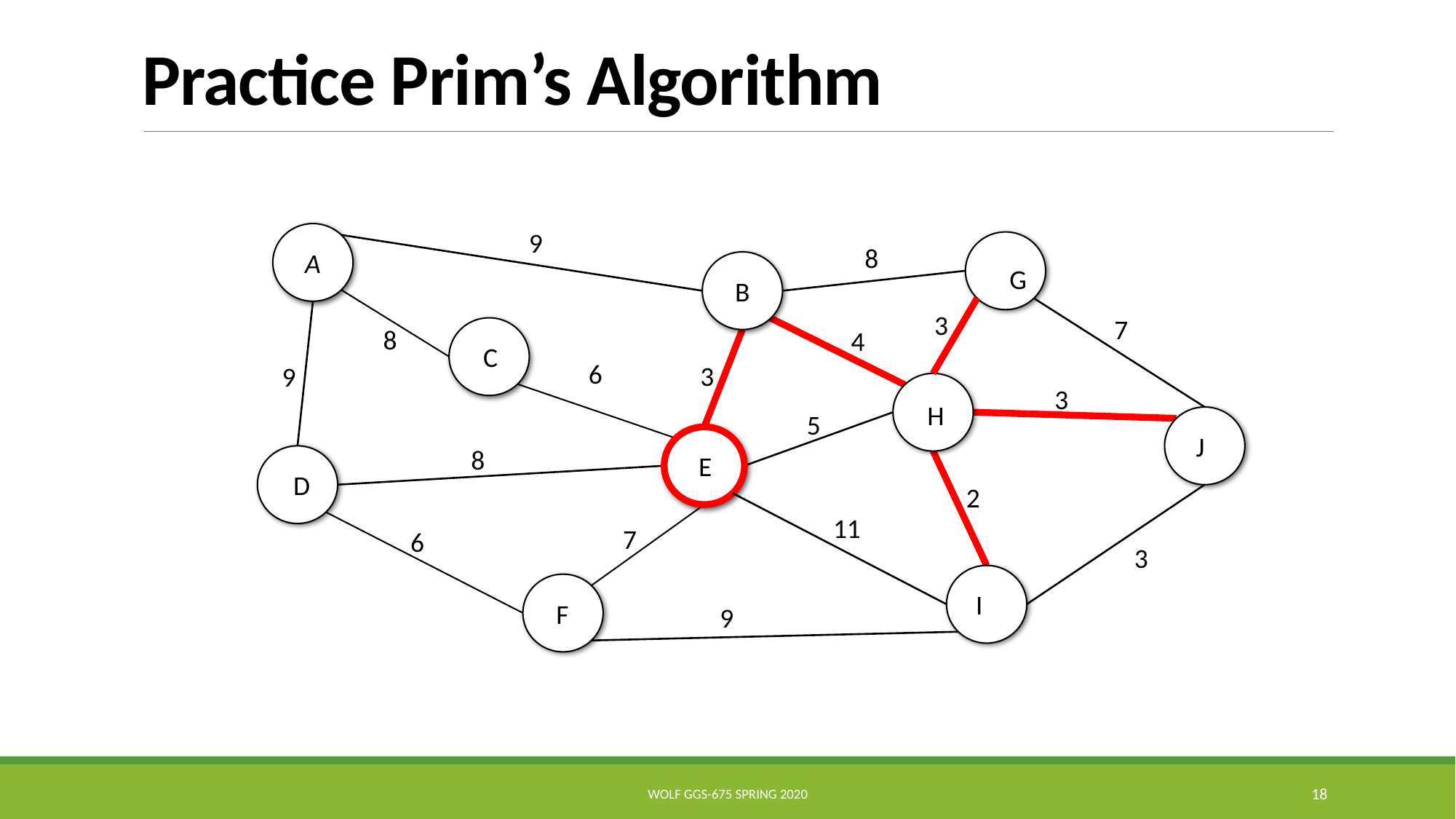

# Practice Prim’s Algorithm
9
A

8
B
G
3
7
8

4
C
6
3
9

3
H
5

J

8
E

D
2
11
7
6
3

I
F
9
Wolf GGS-675 Spring 2020
18